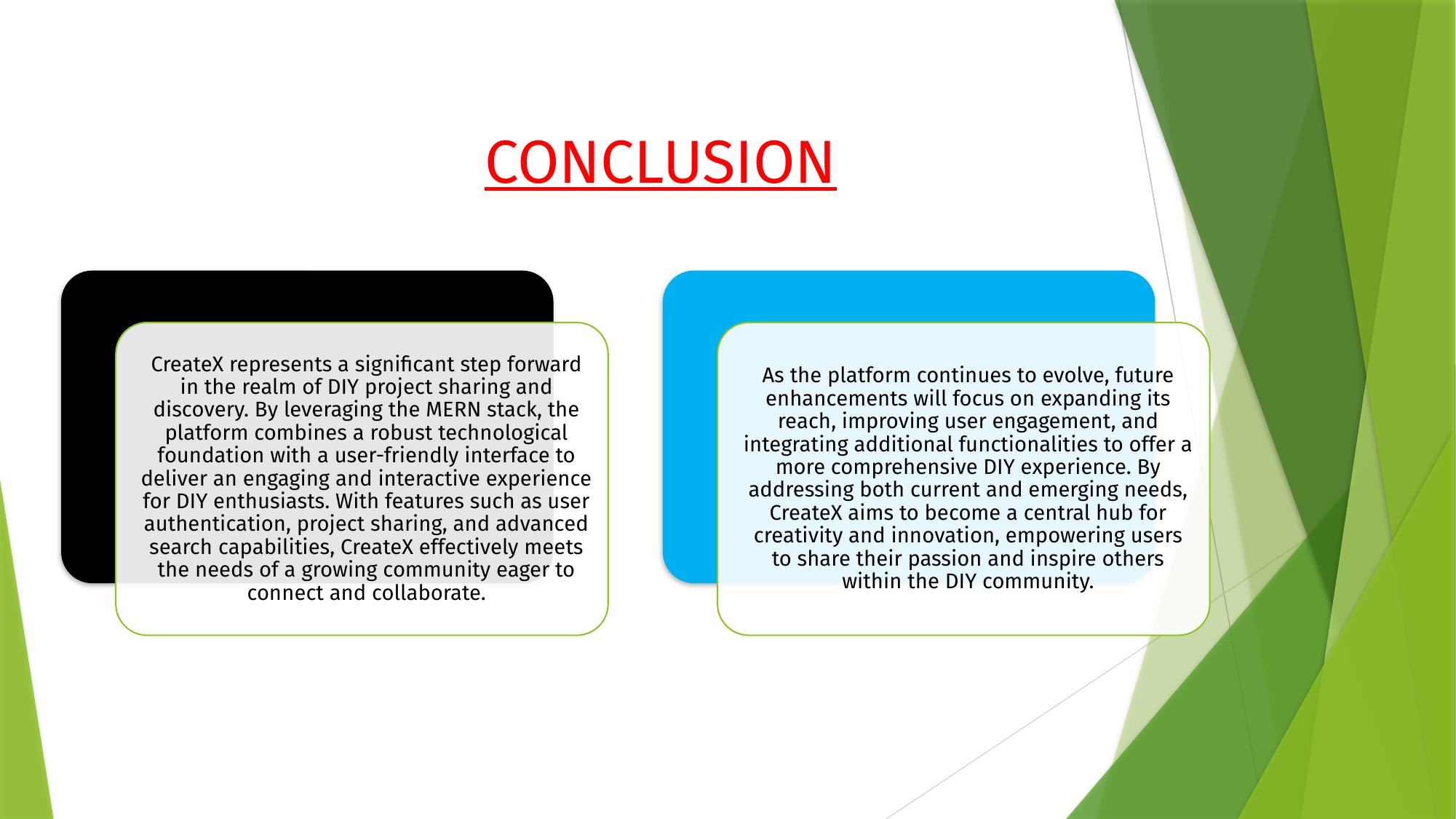

# CONCLUSION
CreateX represents a significant step forward in the realm of DIY project sharing and discovery. By leveraging the MERN stack, the platform combines a robust technological foundation with a user-friendly interface to deliver an engaging and interactive experience for DIY enthusiasts. With features such as user authentication, project sharing, and advanced search capabilities, CreateX effectively meets the needs of a growing community eager to connect and collaborate.
As the platform continues to evolve, future enhancements will focus on expanding its reach, improving user engagement, and integrating additional functionalities to offer a more comprehensive DIY experience. By addressing both current and emerging needs, CreateX aims to become a central hub for creativity and innovation, empowering users to share their passion and inspire others within the DIY community.